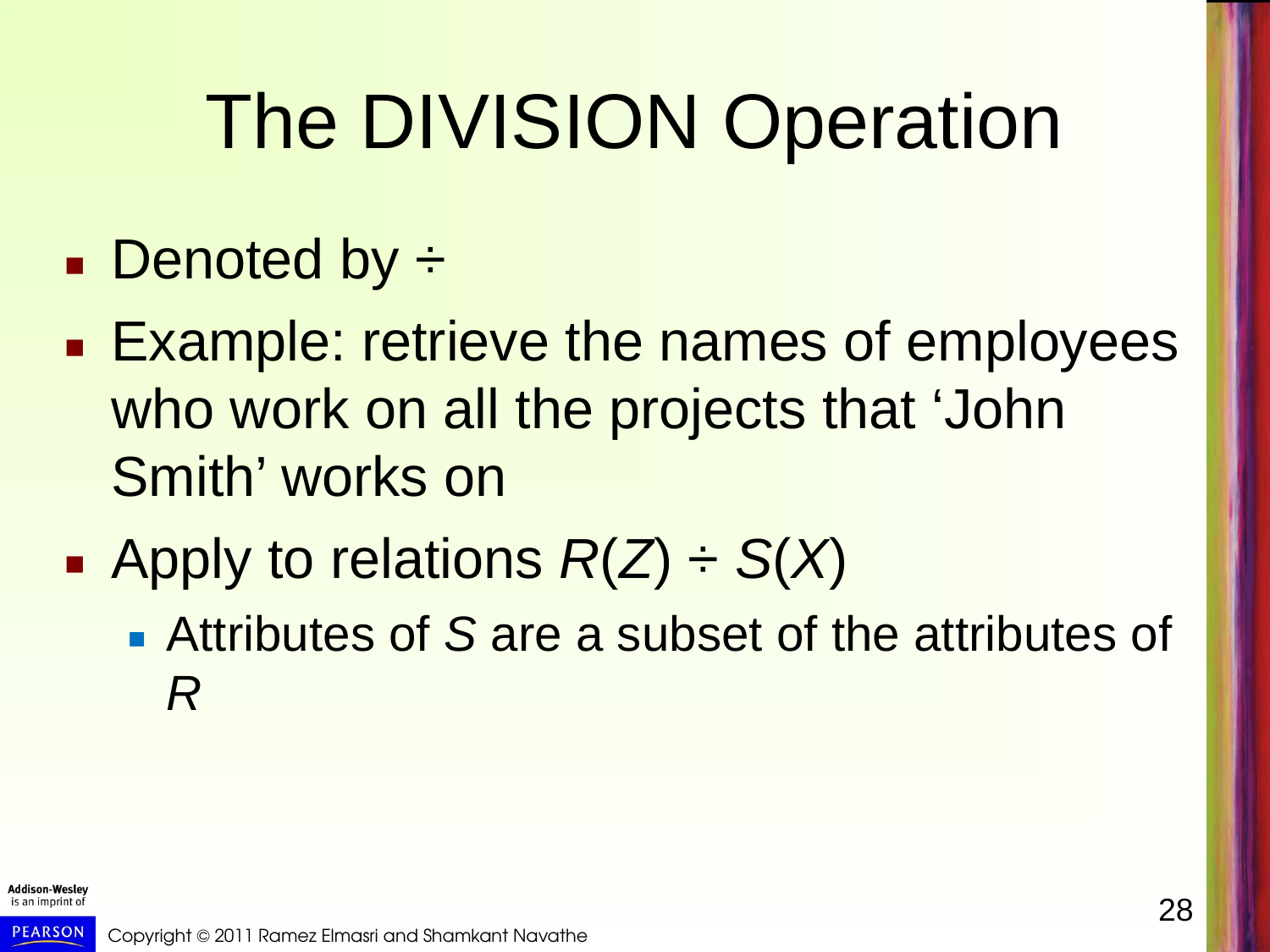

# The DIVISION Operation
Denoted by ÷
Example: retrieve the names of employees who work on all the projects that ‘John Smith’ works on
Apply to relations R(Z) ÷ S(X)
Attributes of S are a subset of the attributes of R
28